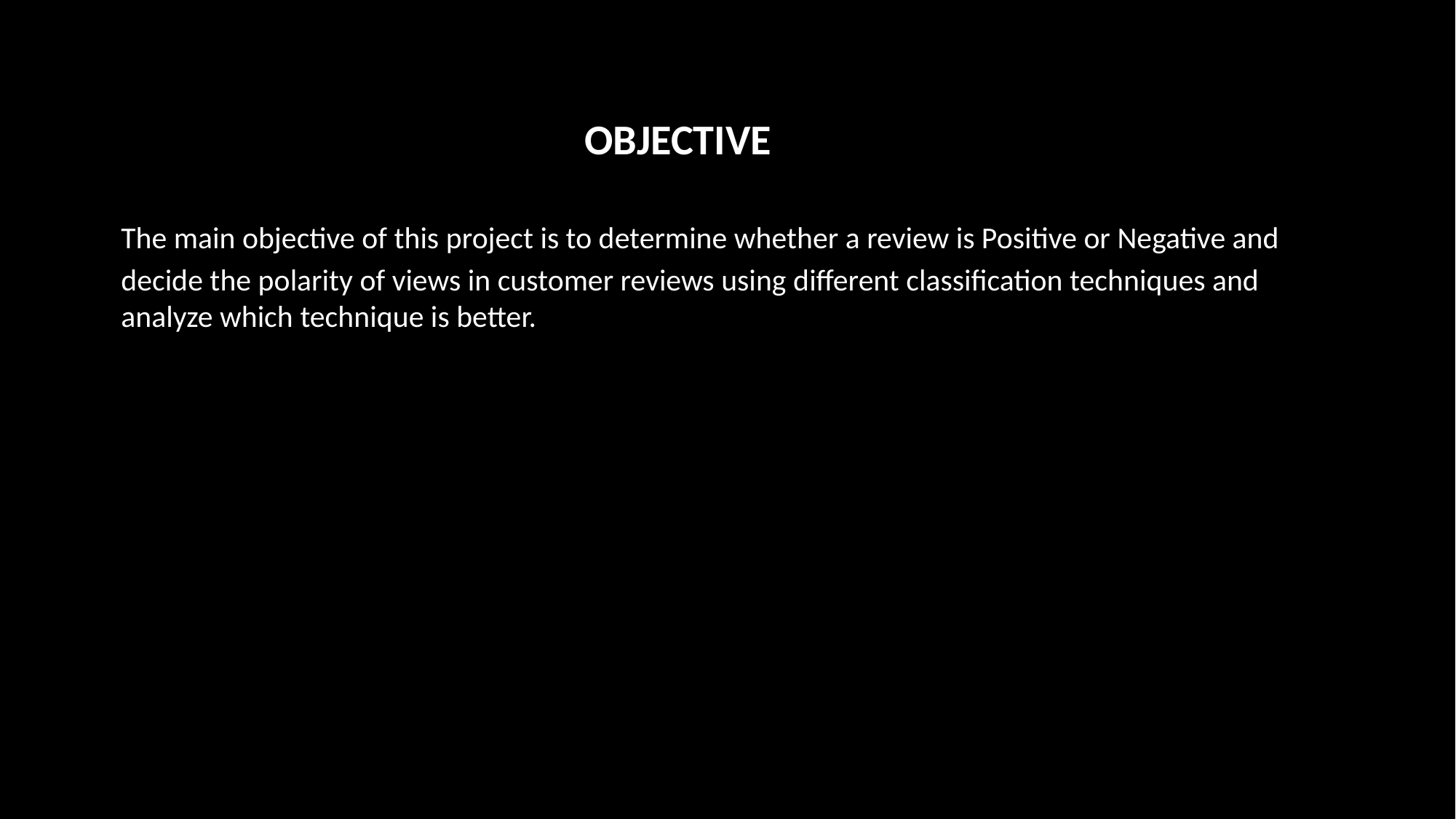

# OBJECTIVE
The main objective of this project is to determine whether a review is Positive or Negative and
decide the polarity of views in customer reviews using different classification techniques and analyze which technique is better.